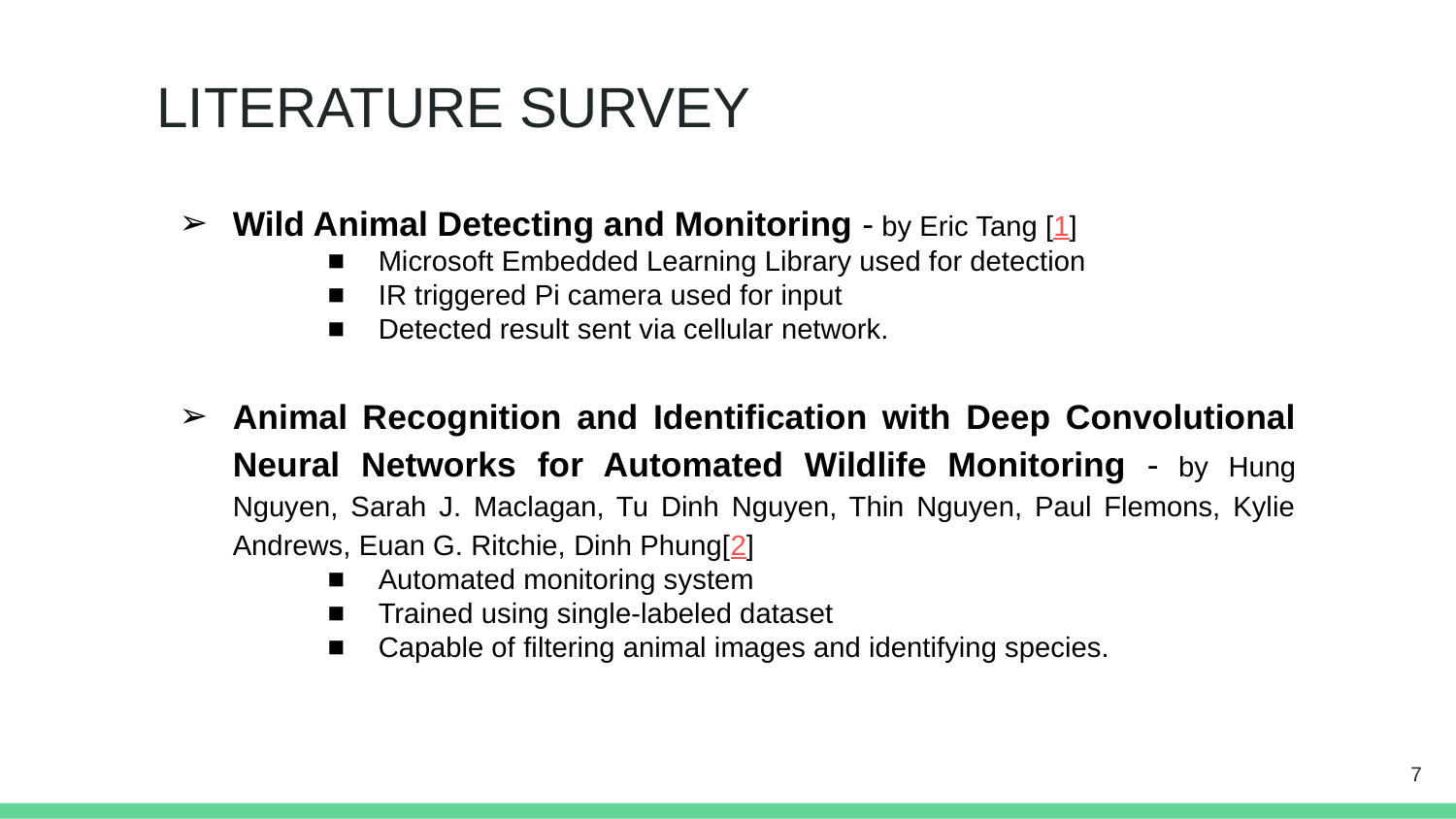

# LITERATURE SURVEY
Wild Animal Detecting and Monitoring - by Eric Tang [1]
Microsoft Embedded Learning Library used for detection
IR triggered Pi camera used for input
Detected result sent via cellular network.

Animal Recognition and Identification with Deep Convolutional Neural Networks for Automated Wildlife Monitoring - by Hung Nguyen, Sarah J. Maclagan, Tu Dinh Nguyen, Thin Nguyen, Paul Flemons, Kylie Andrews, Euan G. Ritchie, Dinh Phung[2]
Automated monitoring system
Trained using single-labeled dataset
Capable of filtering animal images and identifying species.

7